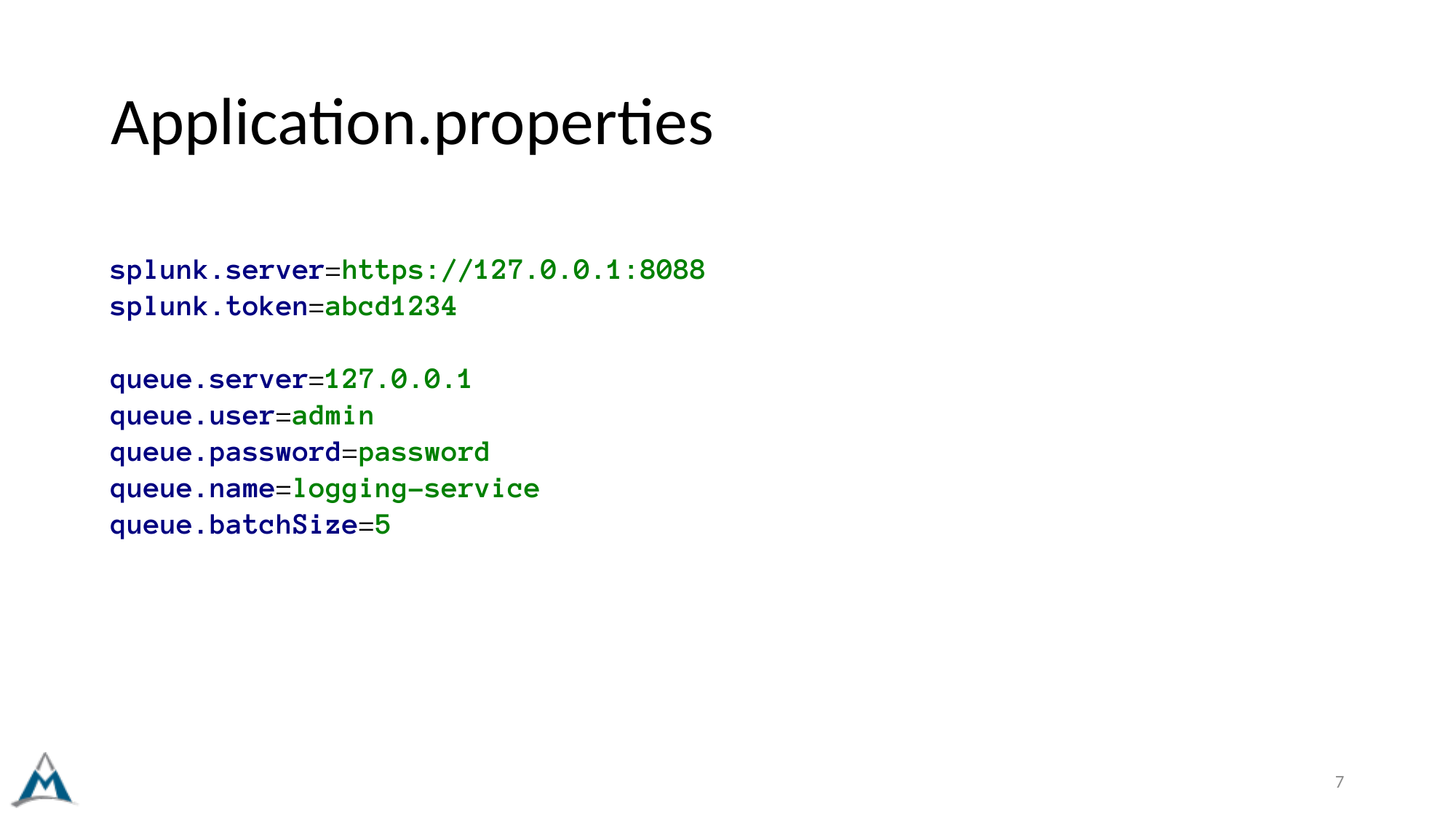

# Application.properties
splunk.server=https://127.0.0.1:8088
splunk.token=abcd1234
queue.server=127.0.0.1
queue.user=admin
queue.password=password
queue.name=logging-service
queue.batchSize=5
7